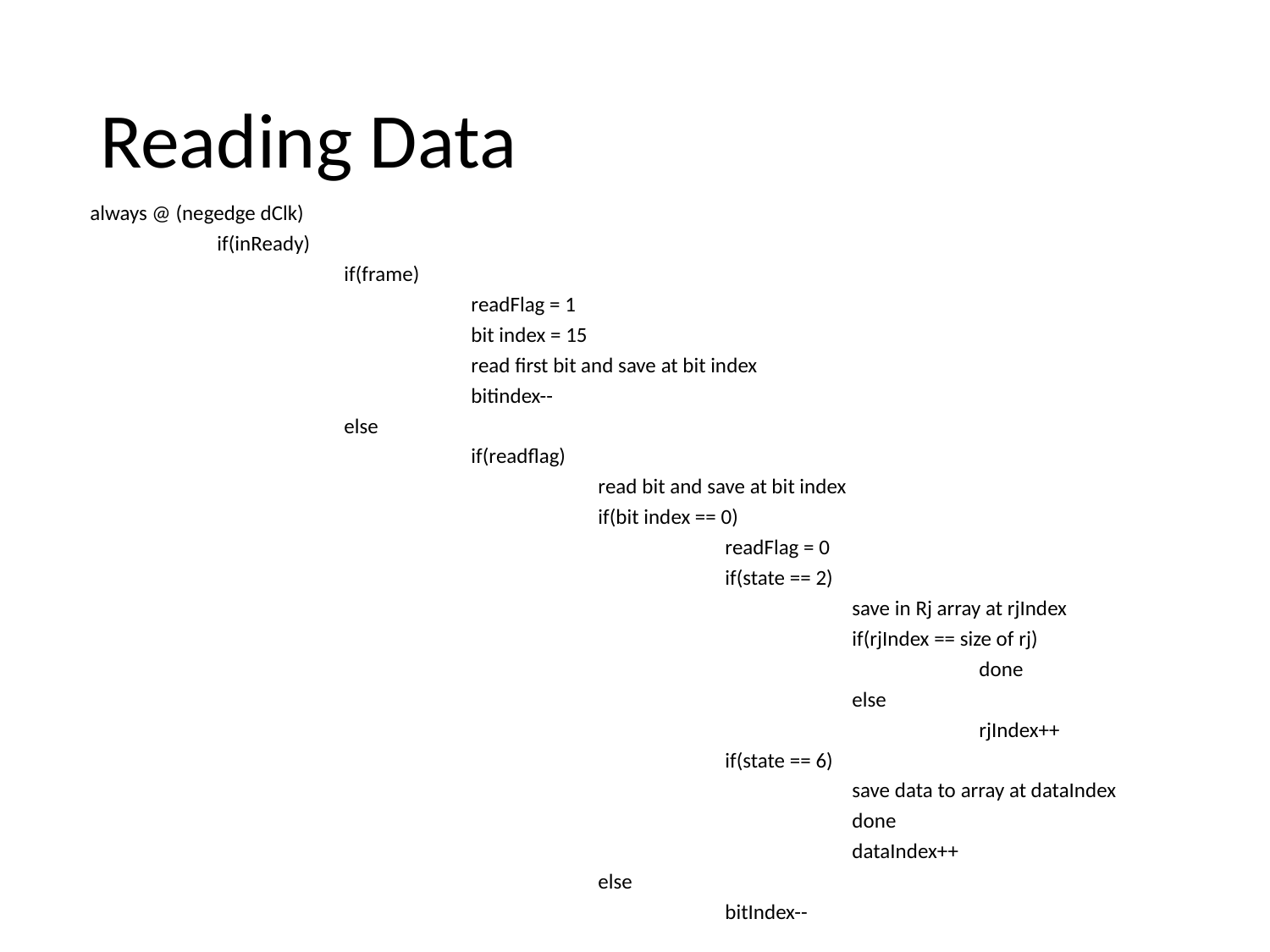

# Reading Data
always @ (negedge dClk)
	if(inReady)
		if(frame)
			readFlag = 1
			bit index = 15
			read first bit and save at bit index
			bitindex--
		else
			if(readflag)
				read bit and save at bit index
				if(bit index == 0)
					readFlag = 0
					if(state == 2)
						save in Rj array at rjIndex
						if(rjIndex == size of rj)
							done
						else
							rjIndex++
					if(state == 6)
						save data to array at dataIndex
						done
						dataIndex++
				else
					bitIndex--